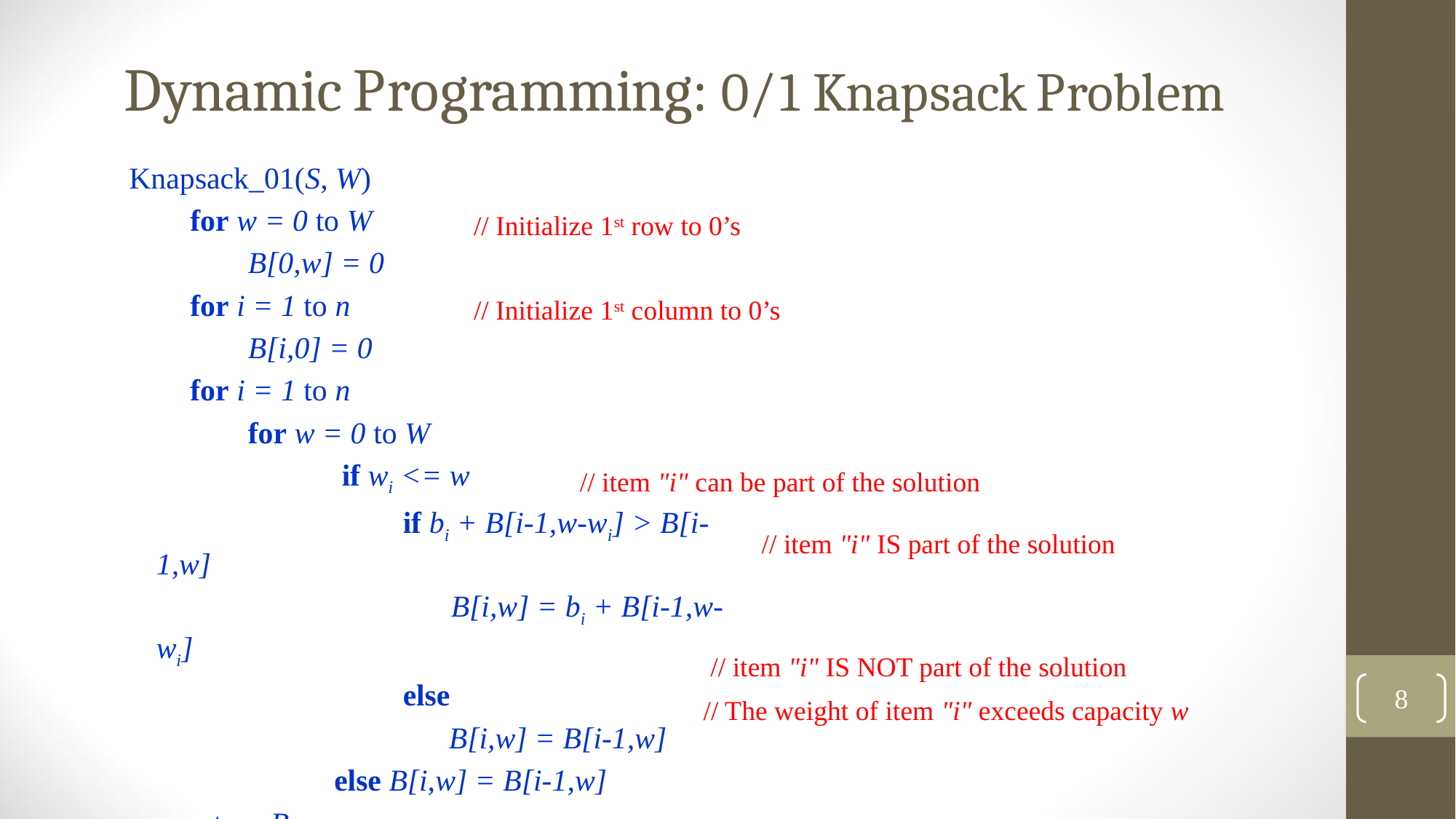

# Dynamic Programming: 0/1 Knapsack Problem
Knapsack_01(S, W)
        for w = 0 to W
	            B[0,w] = 0
        for i = 1 to n
	            B[i,0] = 0
        for i = 1 to n
	            for w = 0 to W
		          if wi <= w
		                  if bi + B[i-1,w-wi] > B[i-1,w]
			          B[i,w] = bi + B[i-1,w- wi]
		                  else
		                        B[i,w] = B[i-1,w]
		         else B[i,w] = B[i-1,w]
        return B;
// Initialize 1st row to 0’s
// Initialize 1st column to 0’s
// item "i" can be part of the solution
// item "i" IS part of the solution
// item "i" IS NOT part of the solution
8
// The weight of item "i" exceeds capacity w